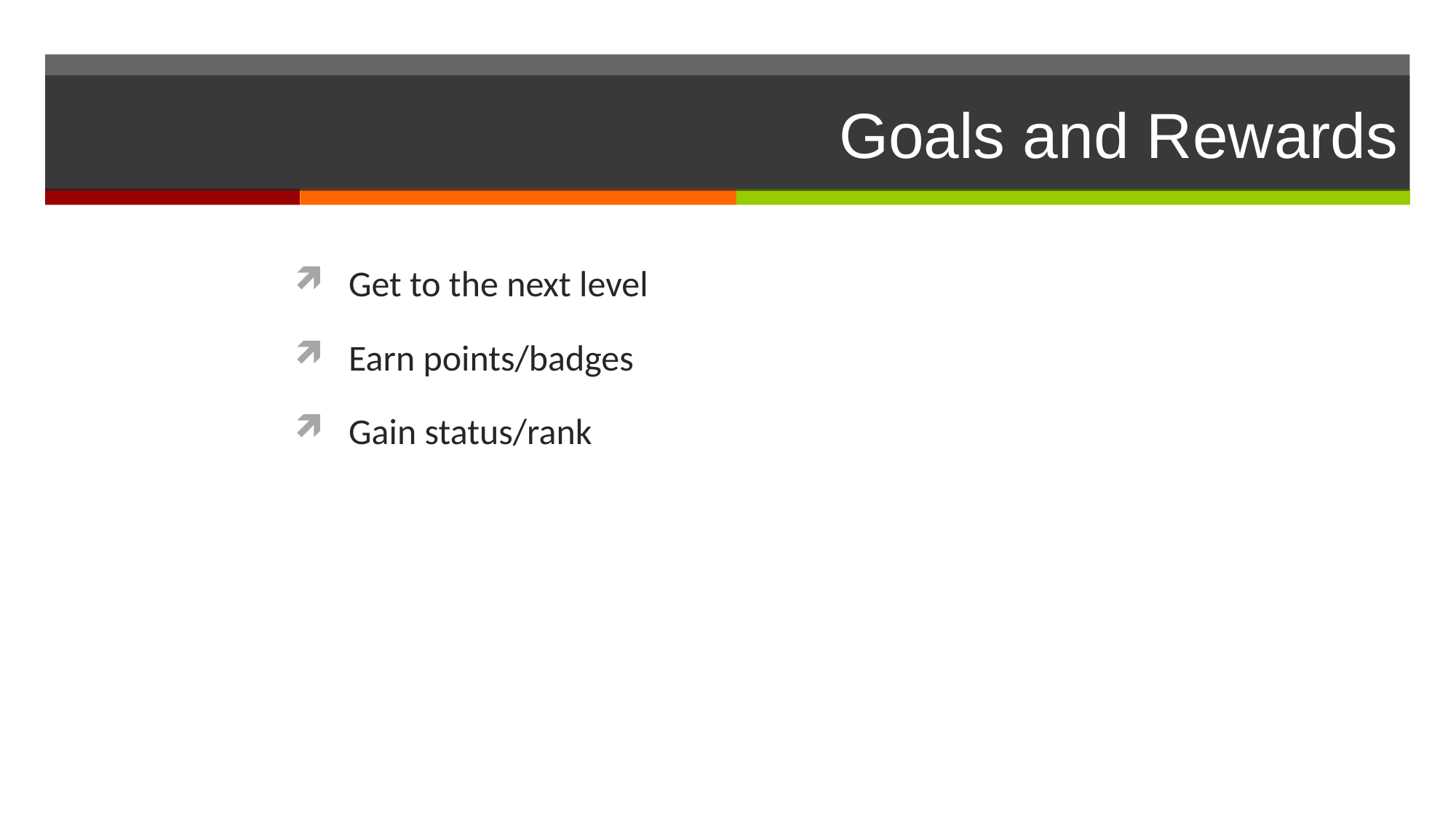

# Goals and Rewards
Get to the next level
Earn points/badges
Gain status/rank